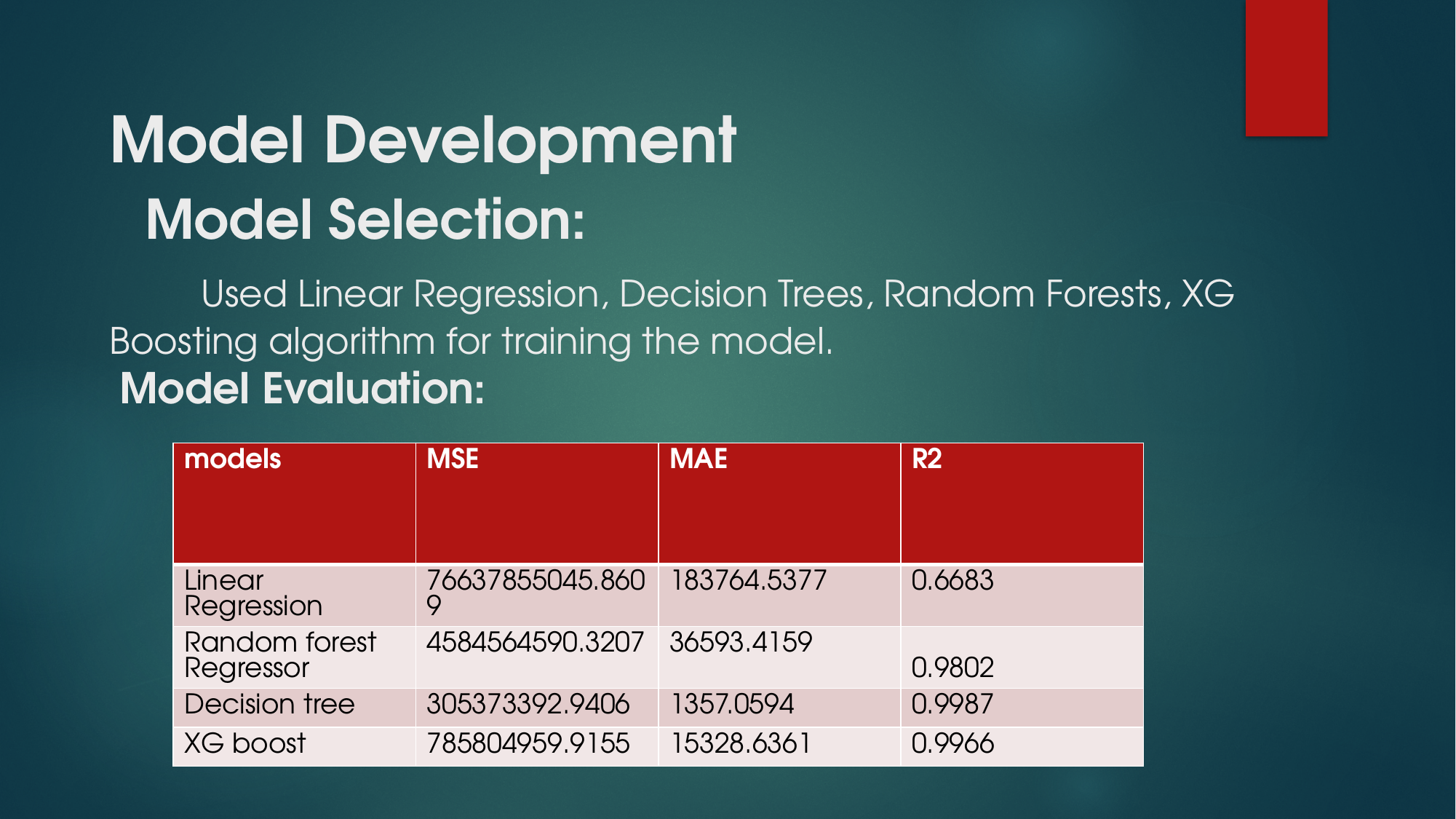

# Model Development Model Selection: Used Linear Regression, Decision Trees, Random Forests, XG Boosting algorithm for training the model.  Model Evaluation:
| models | MSE | MAE | R2 |
| --- | --- | --- | --- |
| Linear Regression | 76637855045.8609 | 183764.5377 | 0.6683 |
| Random forest Regressor | 4584564590.3207 | 36593.4159 | 0.9802 |
| Decision tree | 305373392.9406 | 1357.0594 | 0.9987 |
| XG boost | 785804959.9155 | 15328.6361 | 0.9966 |